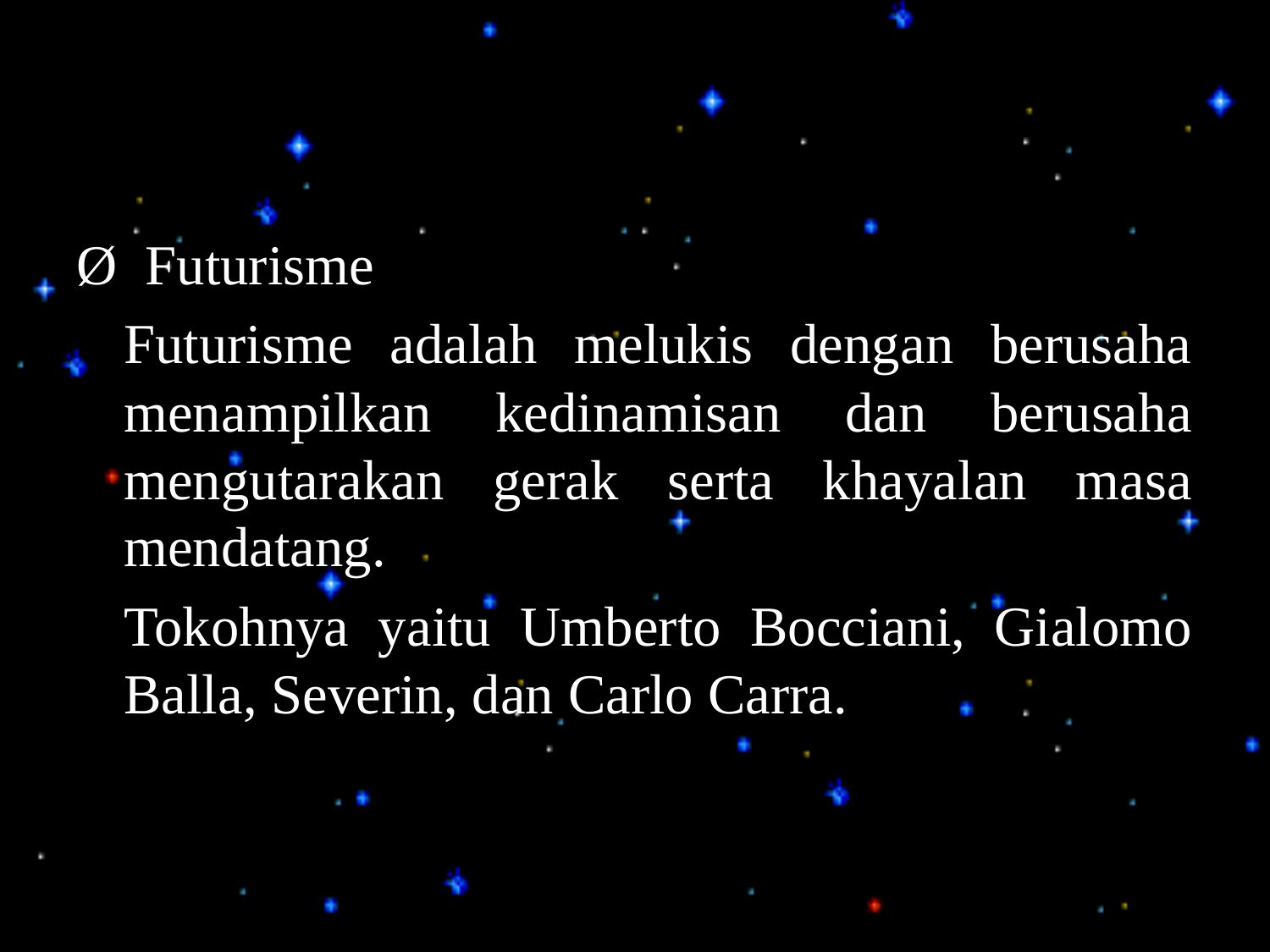

Ø  Futurisme
	Futurisme adalah melukis dengan berusaha menampilkan kedinamisan dan berusaha mengutarakan gerak serta khayalan masa mendatang.
	Tokohnya yaitu Umberto Bocciani, Gialomo Balla, Severin, dan Carlo Carra.